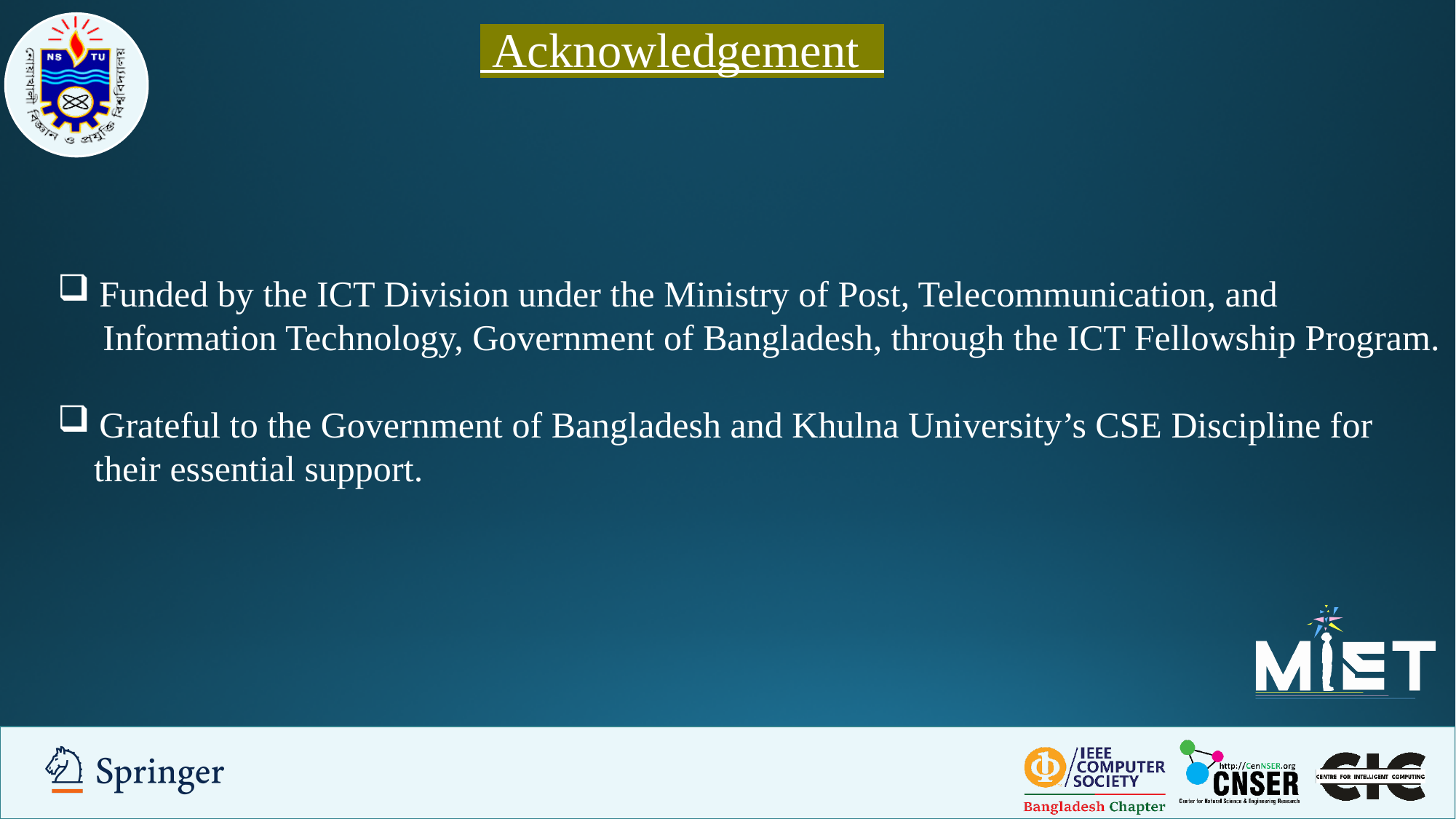

Acknowledgement

 Funded by the ICT Division under the Ministry of Post, Telecommunication, and
     Information Technology, Government of Bangladesh, through the ICT Fellowship Program.
 Grateful to the Government of Bangladesh and Khulna University’s CSE Discipline for
    their essential support.